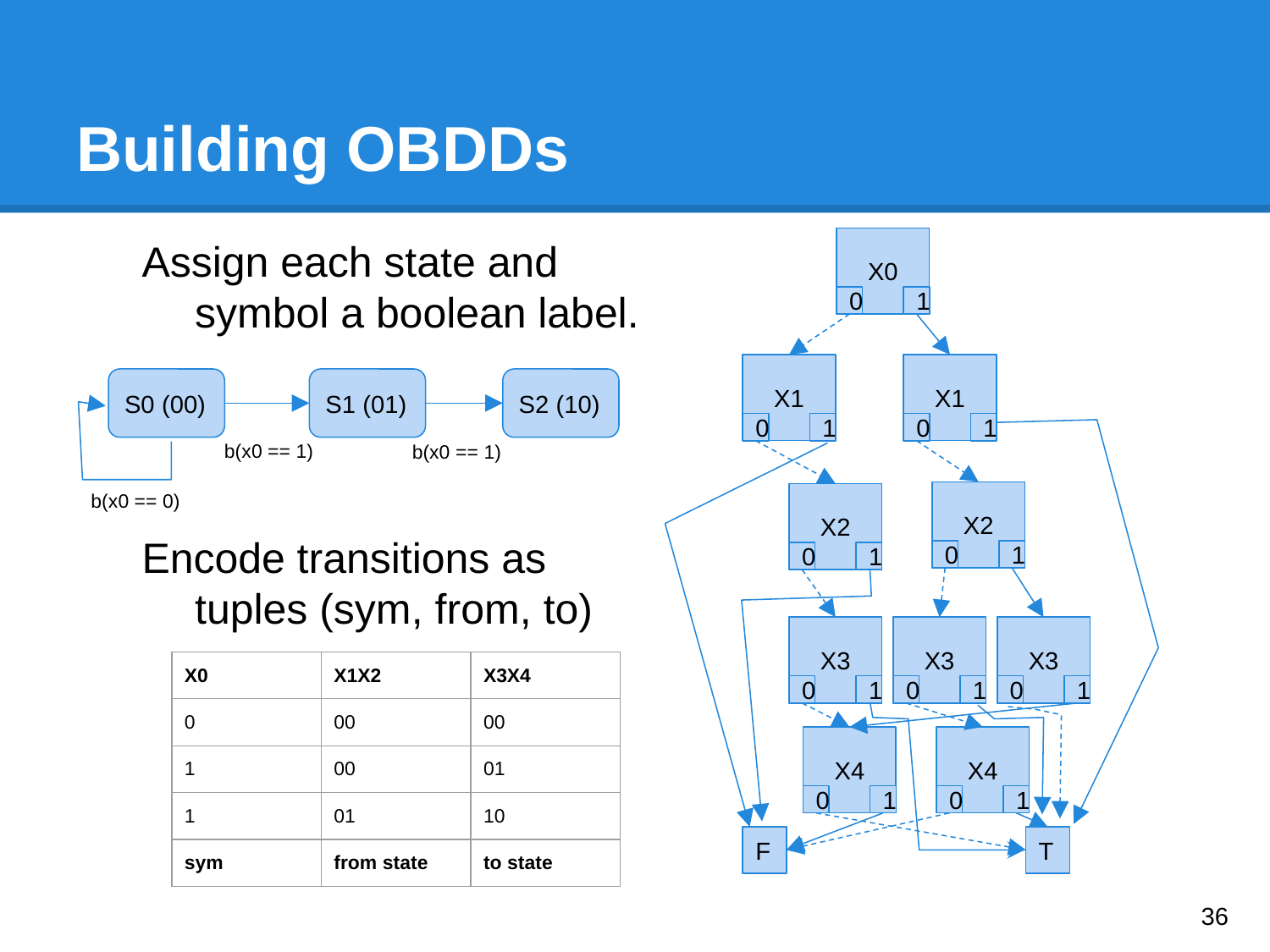

# Building OBDDs
Assign each state and symbol a boolean label.

Encode transitions as tuples (sym, from, to)
X0
0
1
X1
X1
S0 (00)
S1 (01)
S2 (10)

0
1
0
1

b(x0 == 1)
b(x0 == 1)

b(x0 == 0)
X2
X2
0
1
0
1

X3
X3
X3
| X0 | X1X2 | X3X4 |
| --- | --- | --- |
| 0 | 00 | 00 |
| 1 | 00 | 01 |
| 1 | 01 | 10 |
| sym | from state | to state |
0
1
0
1
0
1

X4
X4
0
1
0
1
F
T
36